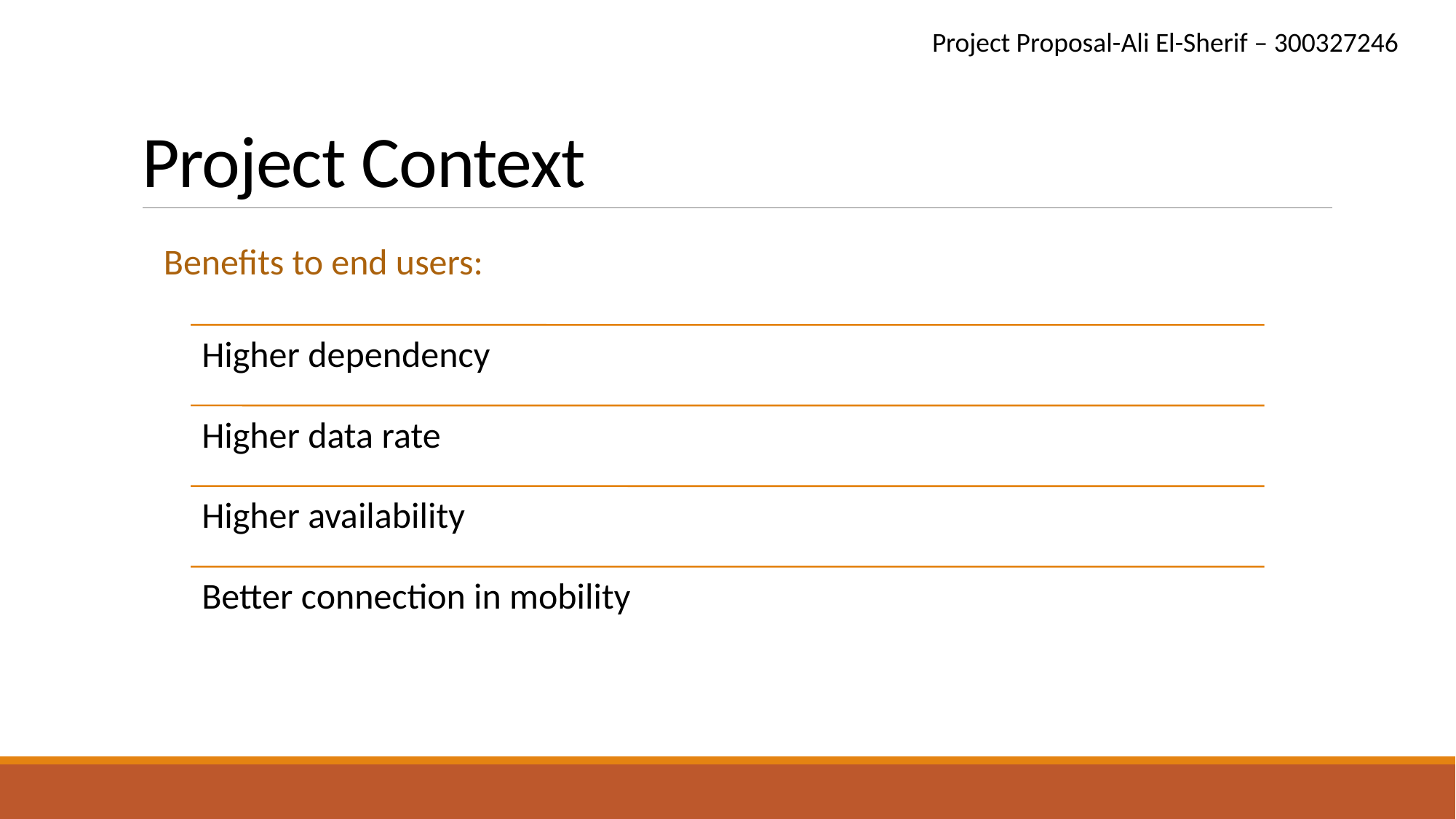

Project Proposal-Ali El-Sherif – 300327246
# Project Context
Benefits to end users:
Higher dependency
Higher data rate
Higher availability
Better connection in mobility